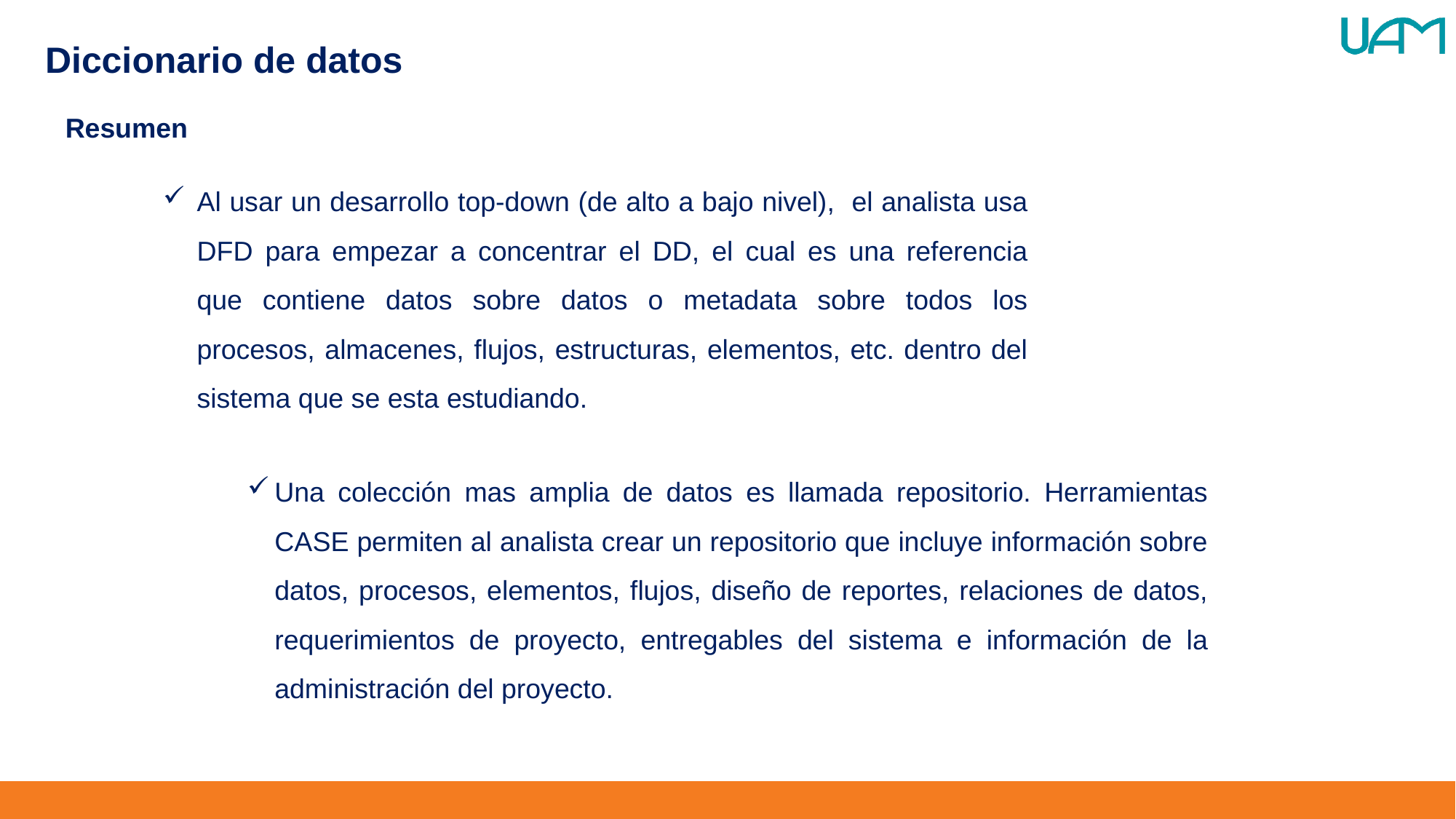

Diccionario de datos
Resumen
Al usar un desarrollo top-down (de alto a bajo nivel),  el analista usa DFD para empezar a concentrar el DD, el cual es una referencia que contiene datos sobre datos o metadata sobre todos los procesos, almacenes, flujos, estructuras, elementos, etc. dentro del sistema que se esta estudiando.
Una colección mas amplia de datos es llamada repositorio. Herramientas CASE permiten al analista crear un repositorio que incluye información sobre datos, procesos, elementos, flujos, diseño de reportes, relaciones de datos, requerimientos de proyecto, entregables del sistema e información de la administración del proyecto.